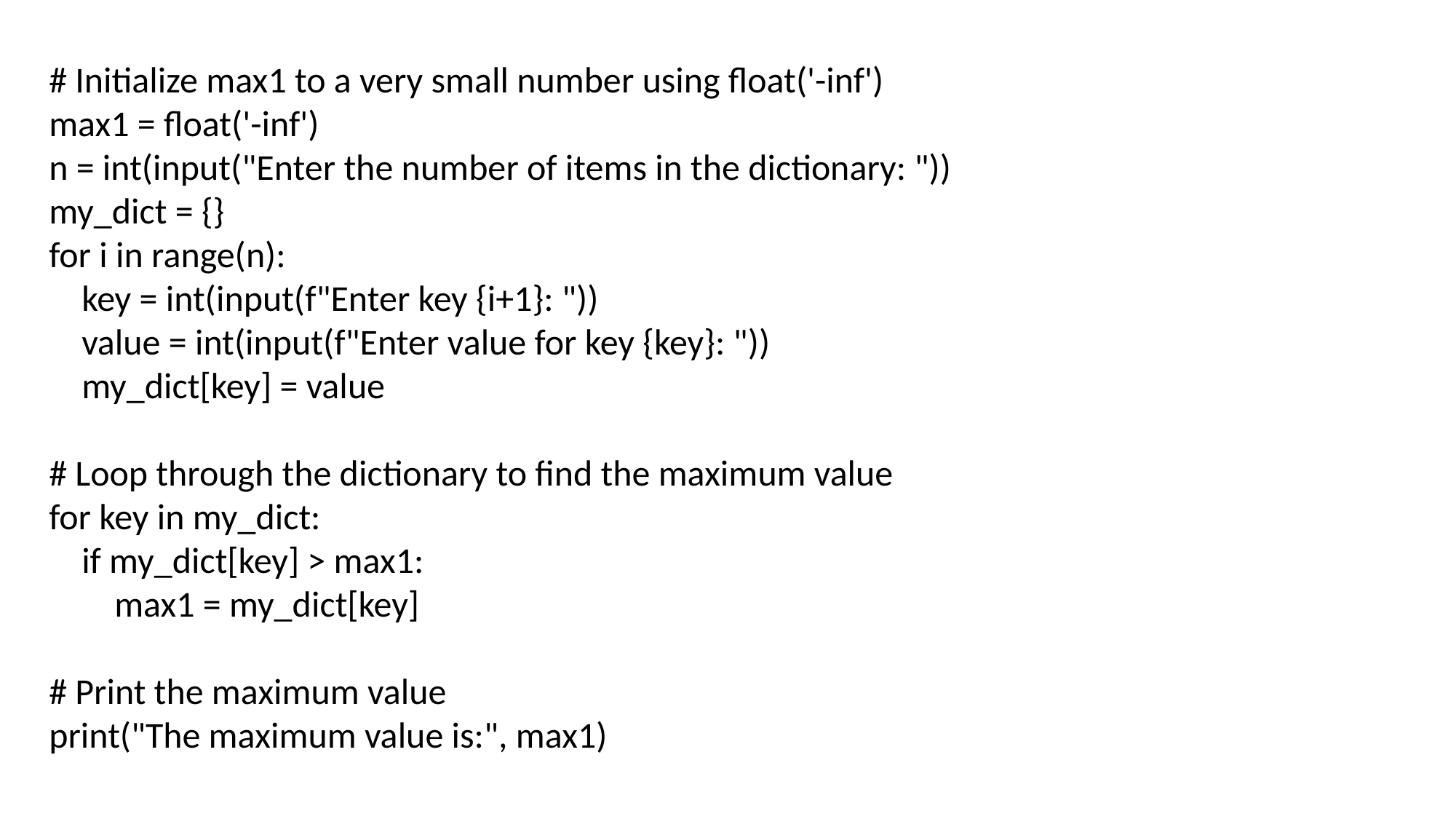

# Initialize max1 to a very small number using float('-inf')
max1 = float('-inf')
n = int(input("Enter the number of items in the dictionary: "))
my_dict = {}
for i in range(n):
    key = int(input(f"Enter key {i+1}: "))
    value = int(input(f"Enter value for key {key}: "))
    my_dict[key] = value

# Loop through the dictionary to find the maximum value
for key in my_dict:
    if my_dict[key] > max1:
        max1 = my_dict[key]

# Print the maximum value
print("The maximum value is:", max1)